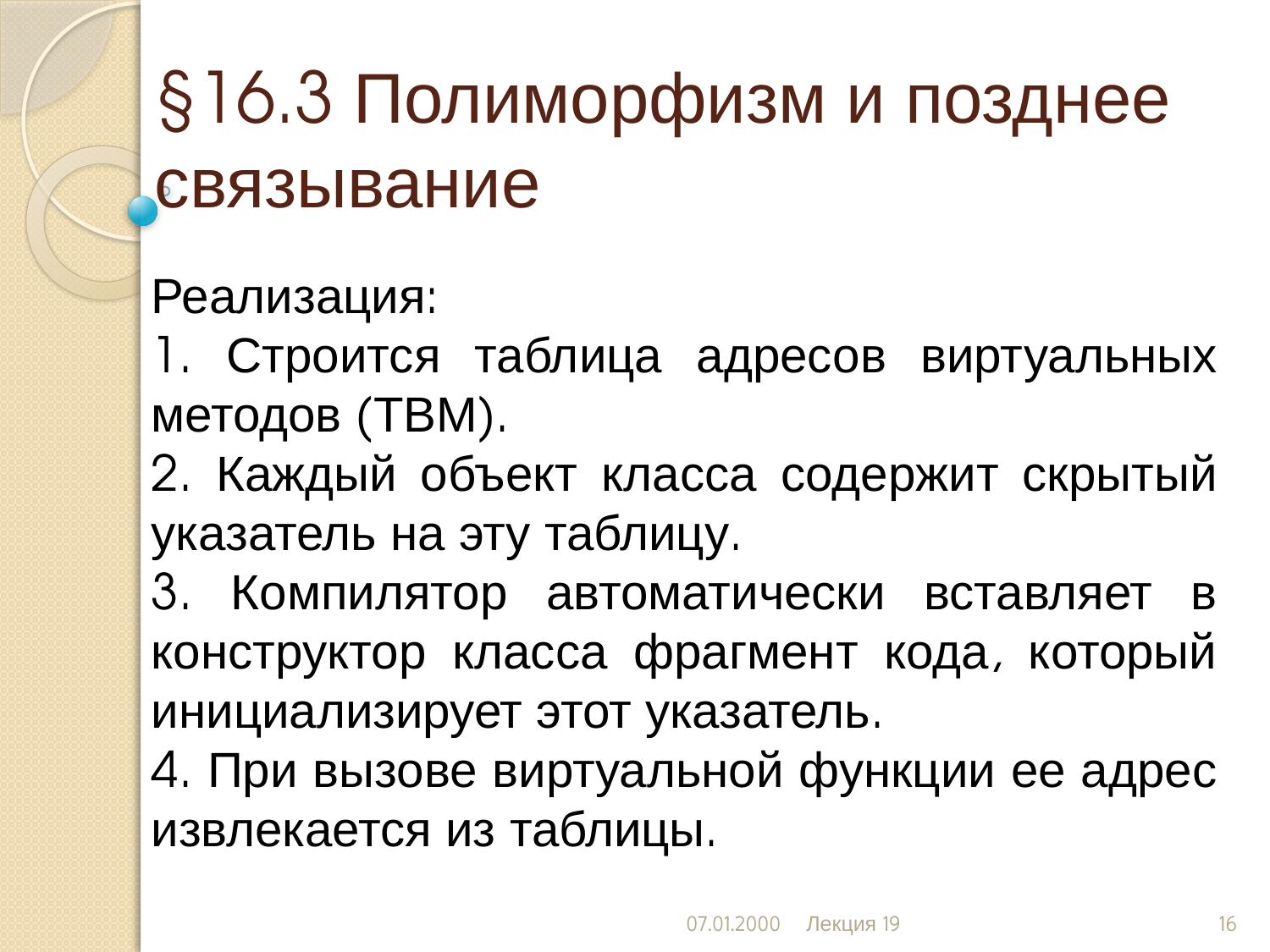

# §16.3 Полиморфизм и позднее связывание
Реализация:
1. Строится таблица адресов виртуальных методов (ТВМ).
2. Каждый объект класса содержит скрытый указатель на эту таблицу.
3. Компилятор автоматически вставляет в конструктор класса фрагмент кода, который инициализирует этот указатель.
4. При вызове виртуальной функции ее адрес извлекается из таблицы.
07.01.2000
Лекция 19
16